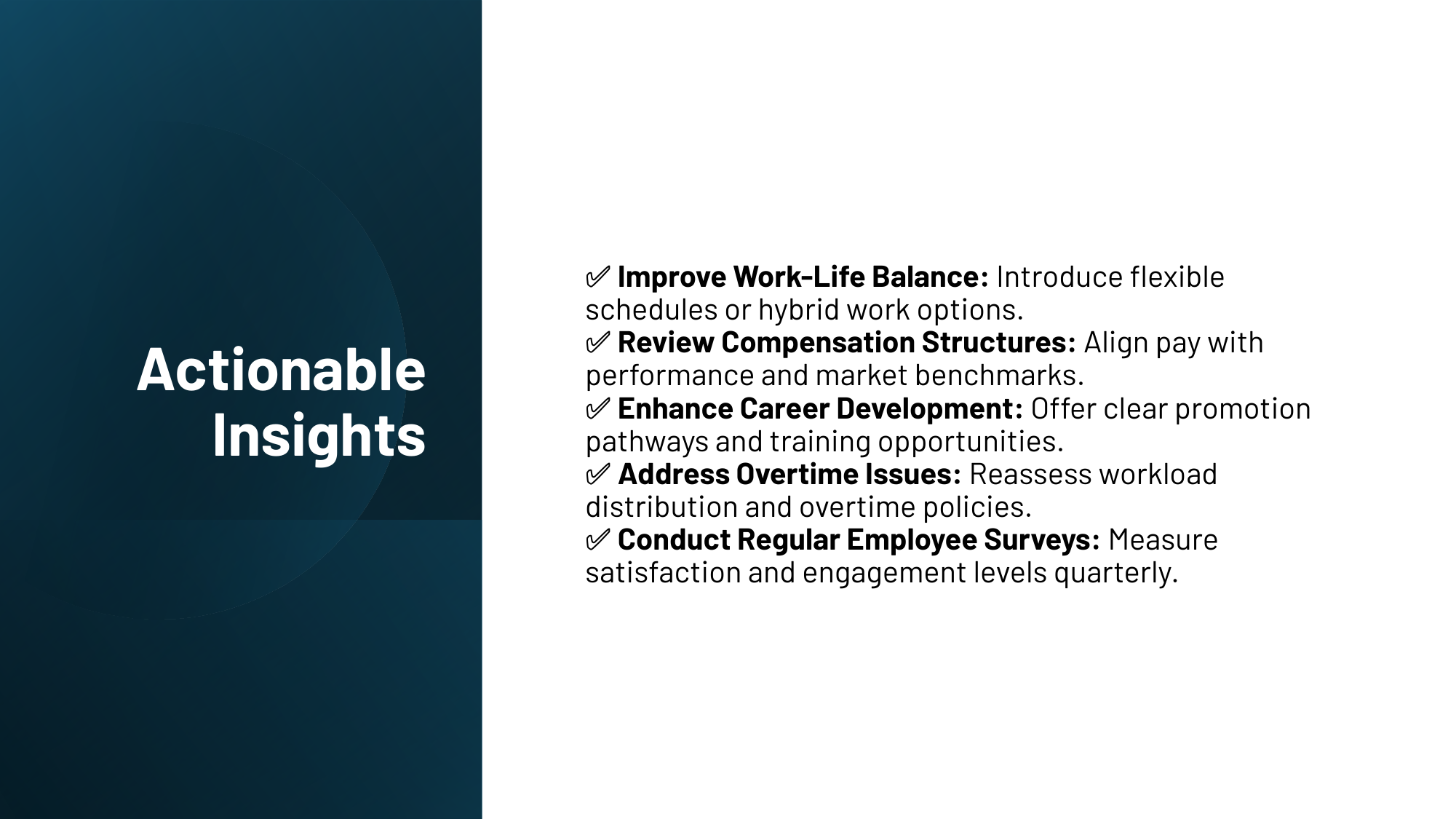

# Actionable Insights
✅ Improve Work-Life Balance: Introduce flexible schedules or hybrid work options.
✅ Review Compensation Structures: Align pay with performance and market benchmarks.
✅ Enhance Career Development: Offer clear promotion pathways and training opportunities.
✅ Address Overtime Issues: Reassess workload distribution and overtime policies.
✅ Conduct Regular Employee Surveys: Measure satisfaction and engagement levels quarterly.